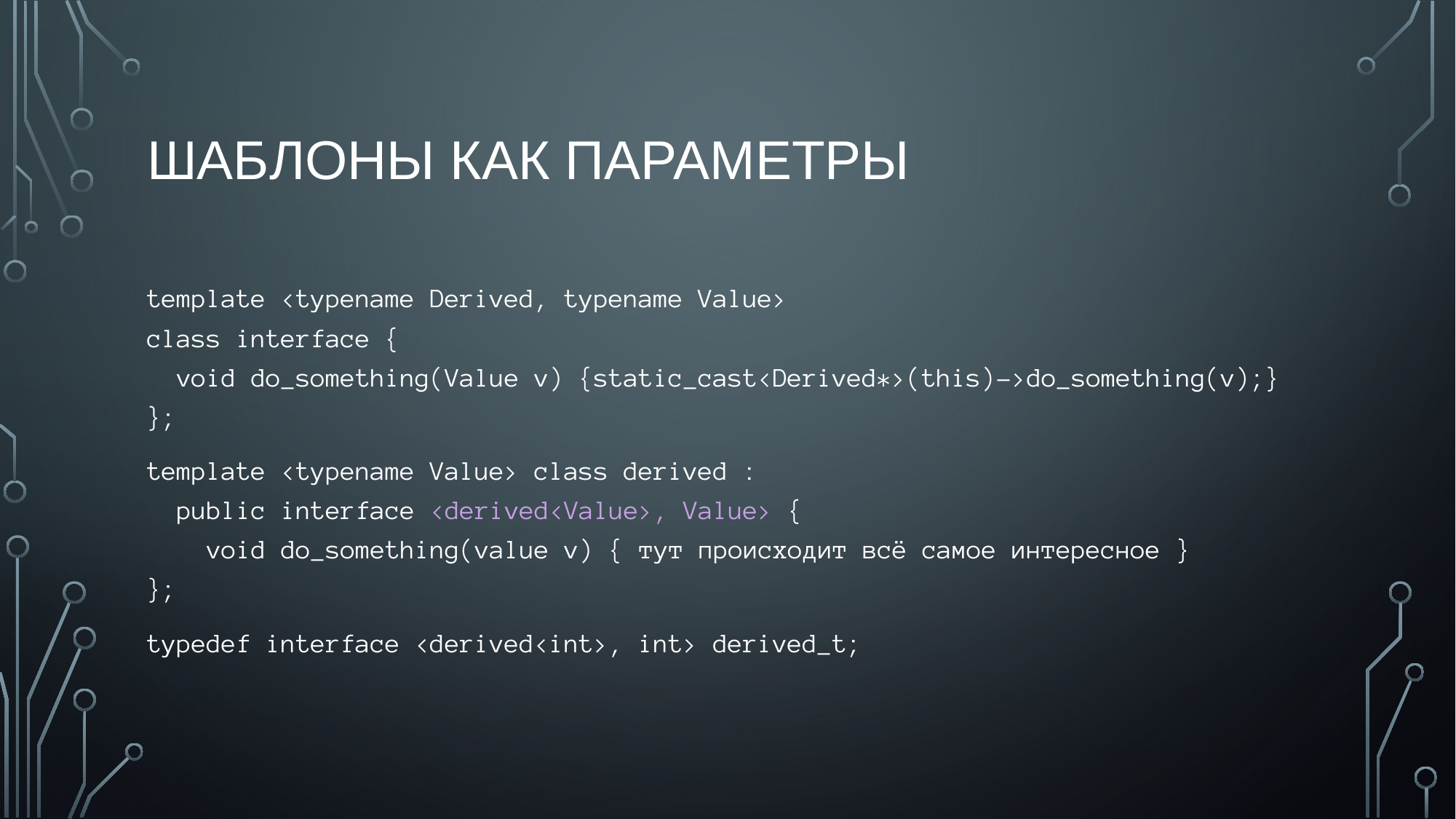

# шаблоны как параметры
template <typename Derived, typename Value>
class interface {
  void do_something(Value v) {static_cast<Derived*>(this)->do_something(v);}
};
template <typename Value> class derived :
  public interface <derived<Value>, Value> {
    void do_something(value v) { тут происходит всё самое интересное }
};
typedef interface <derived<int>, int> derived_t;